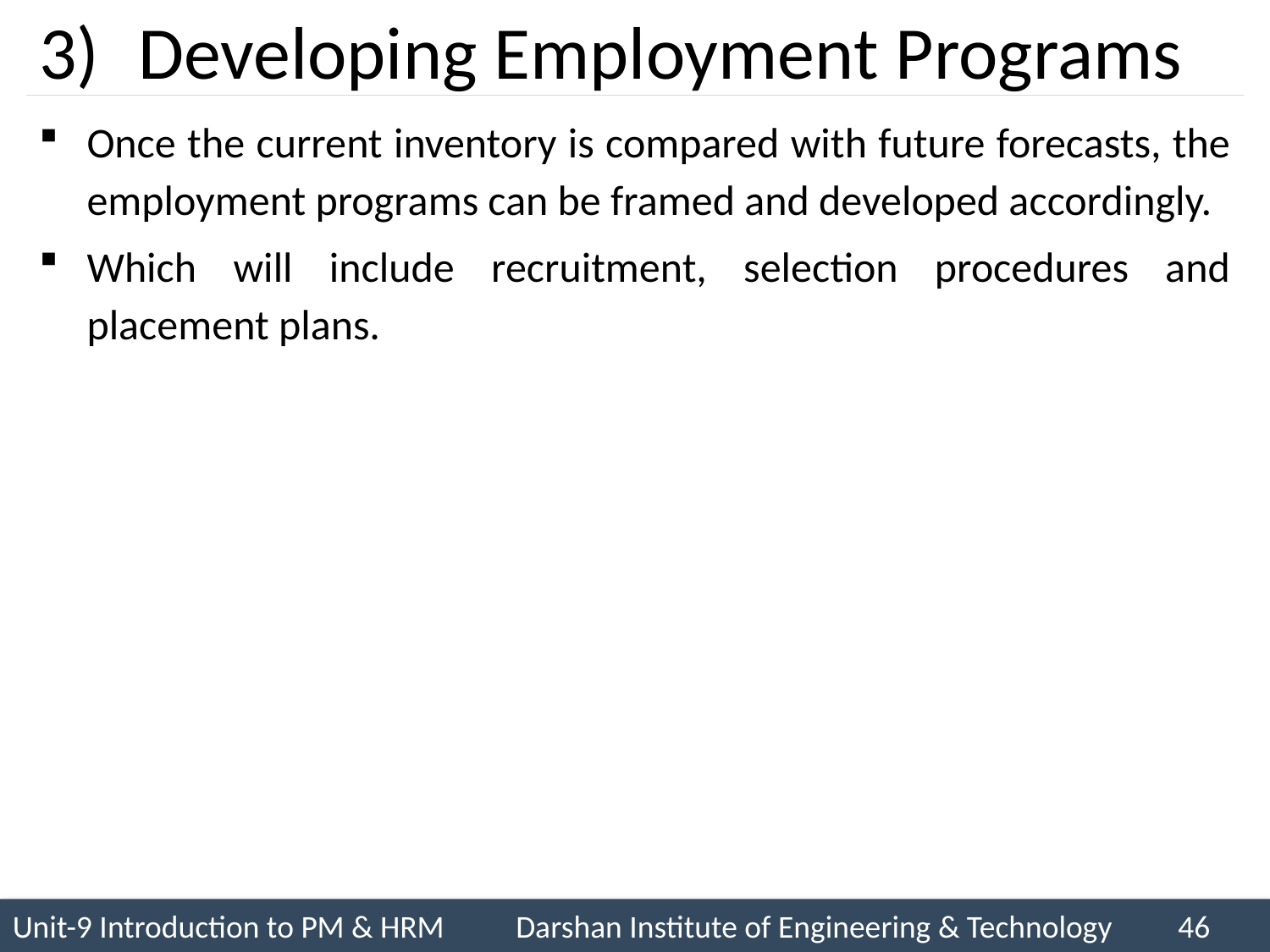

# Developing Employment Programs
Once the current inventory is compared with future forecasts, the employment programs can be framed and developed accordingly.
Which will include recruitment, selection procedures and placement plans.